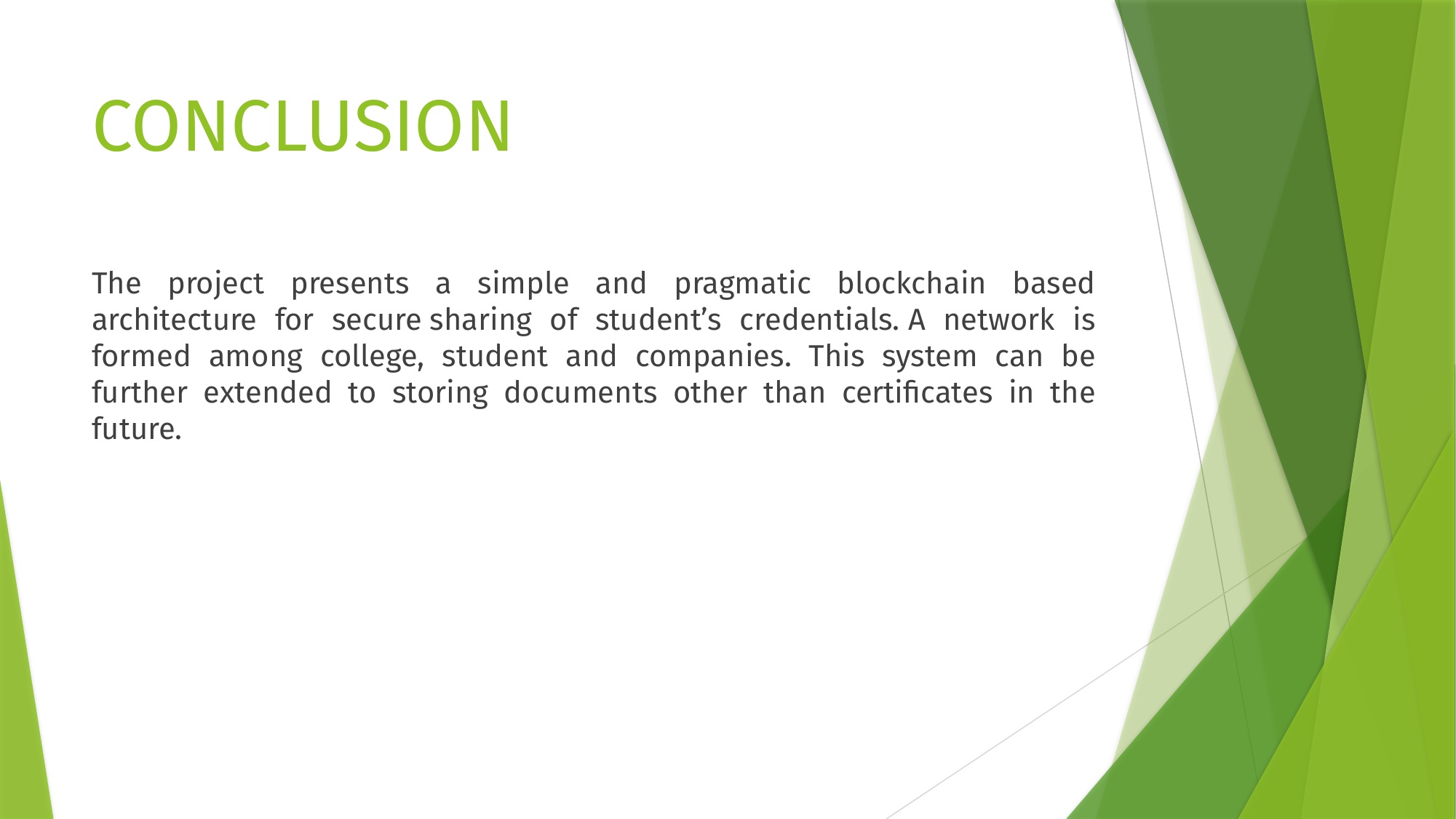

# CONCLUSION
The project presents a simple and pragmatic blockchain based architecture for secure sharing of student’s credentials. A network is formed among college, student and companies. This system can be further extended to storing documents other than certificates in the future.